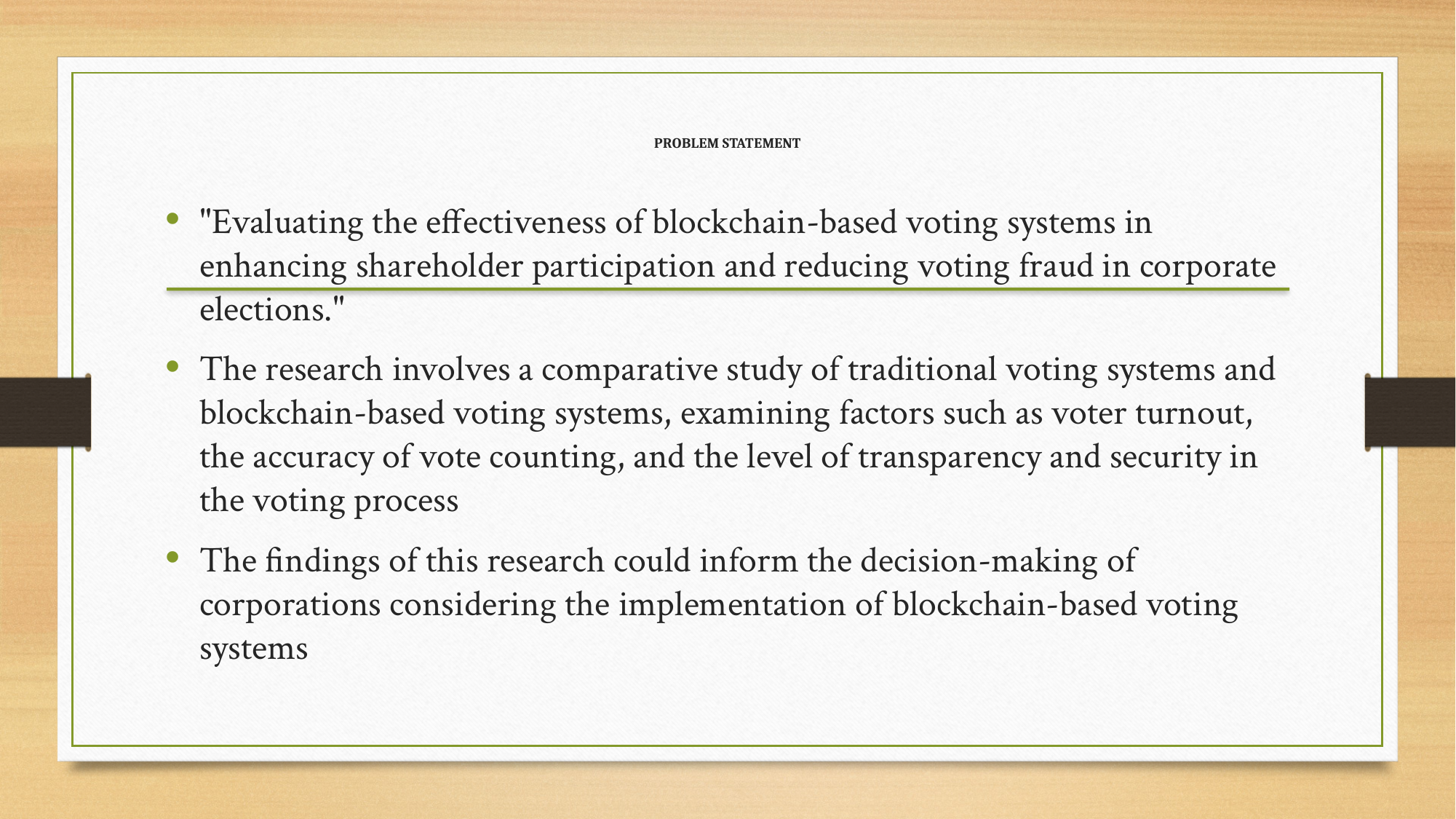

# PROBLEM STATEMENT
"Evaluating the effectiveness of blockchain-based voting systems in enhancing shareholder participation and reducing voting fraud in corporate elections."
The research involves a comparative study of traditional voting systems and blockchain-based voting systems, examining factors such as voter turnout, the accuracy of vote counting, and the level of transparency and security in the voting process
The findings of this research could inform the decision-making of corporations considering the implementation of blockchain-based voting systems